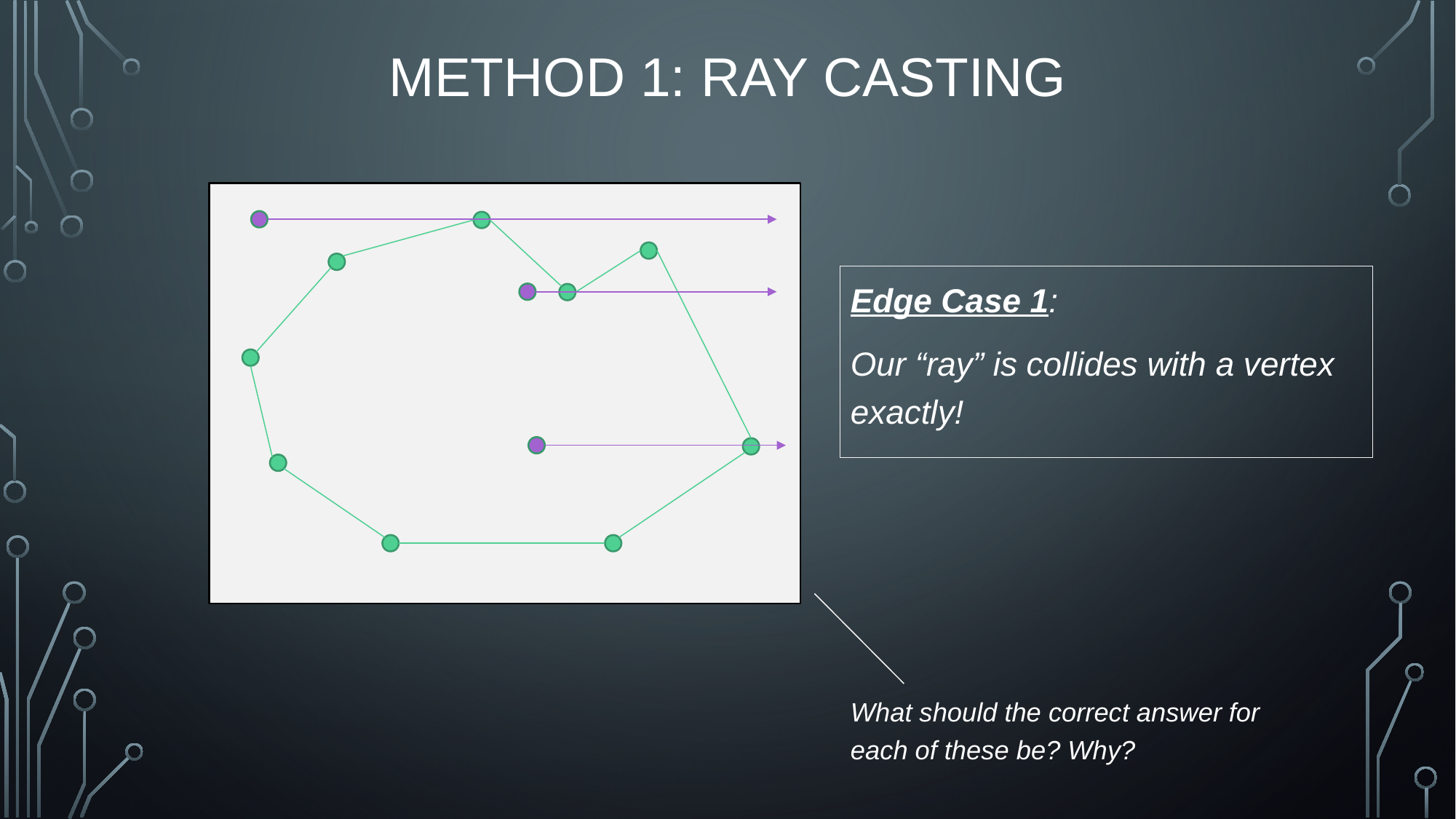

# Method 1: Ray Casting

Edge Case 1:
Our “ray” is collides with a vertex exactly!
What should the correct answer for each of these be? Why?